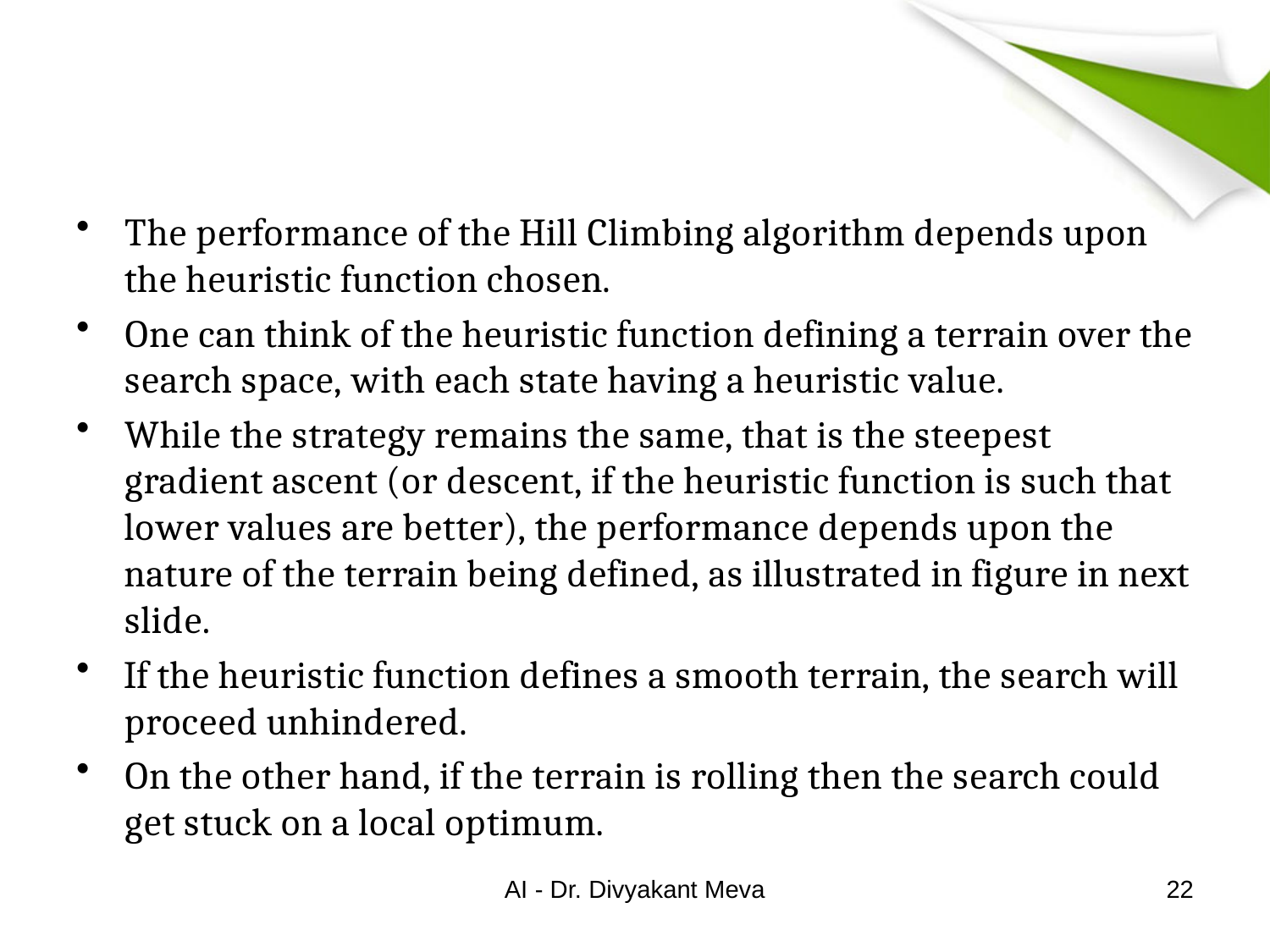

#
The performance of the Hill Climbing algorithm depends upon the heuristic function chosen.
One can think of the heuristic function defining a terrain over the search space, with each state having a heuristic value.
While the strategy remains the same, that is the steepest gradient ascent (or descent, if the heuristic function is such that lower values are better), the performance depends upon the nature of the terrain being defined, as illustrated in figure in next slide.
If the heuristic function defines a smooth terrain, the search will proceed unhindered.
On the other hand, if the terrain is rolling then the search could get stuck on a local optimum.
AI - Dr. Divyakant Meva
22